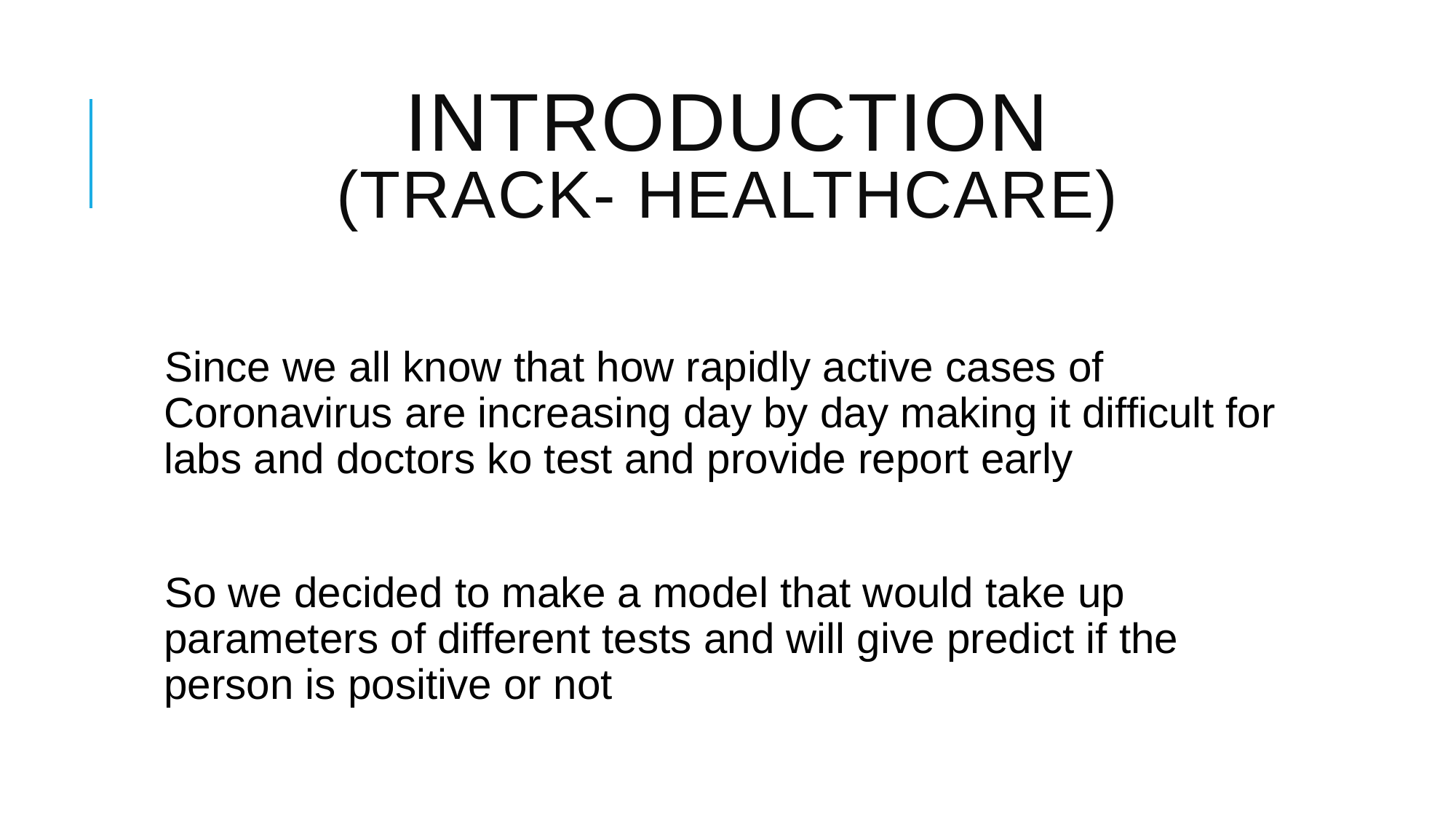

# Introduction (Track- Healthcare)

Since we all know that how rapidly active cases of Coronavirus are increasing day by day making it difficult for labs and doctors ko test and provide report early

So we decided to make a model that would take up parameters of different tests and will give predict if the person is positive or not